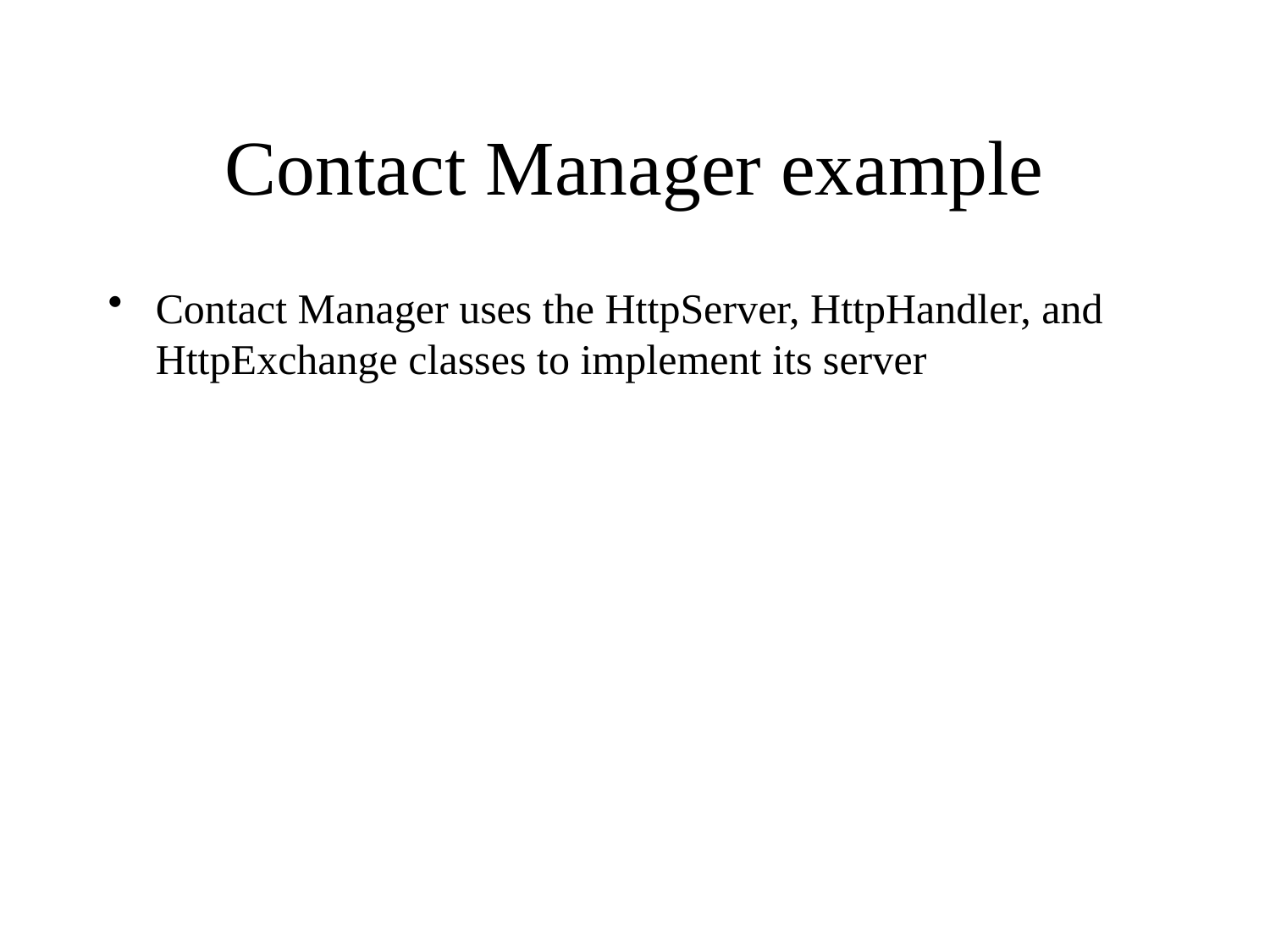

# Contact Manager example
Contact Manager uses the HttpServer, HttpHandler, and HttpExchange classes to implement its server